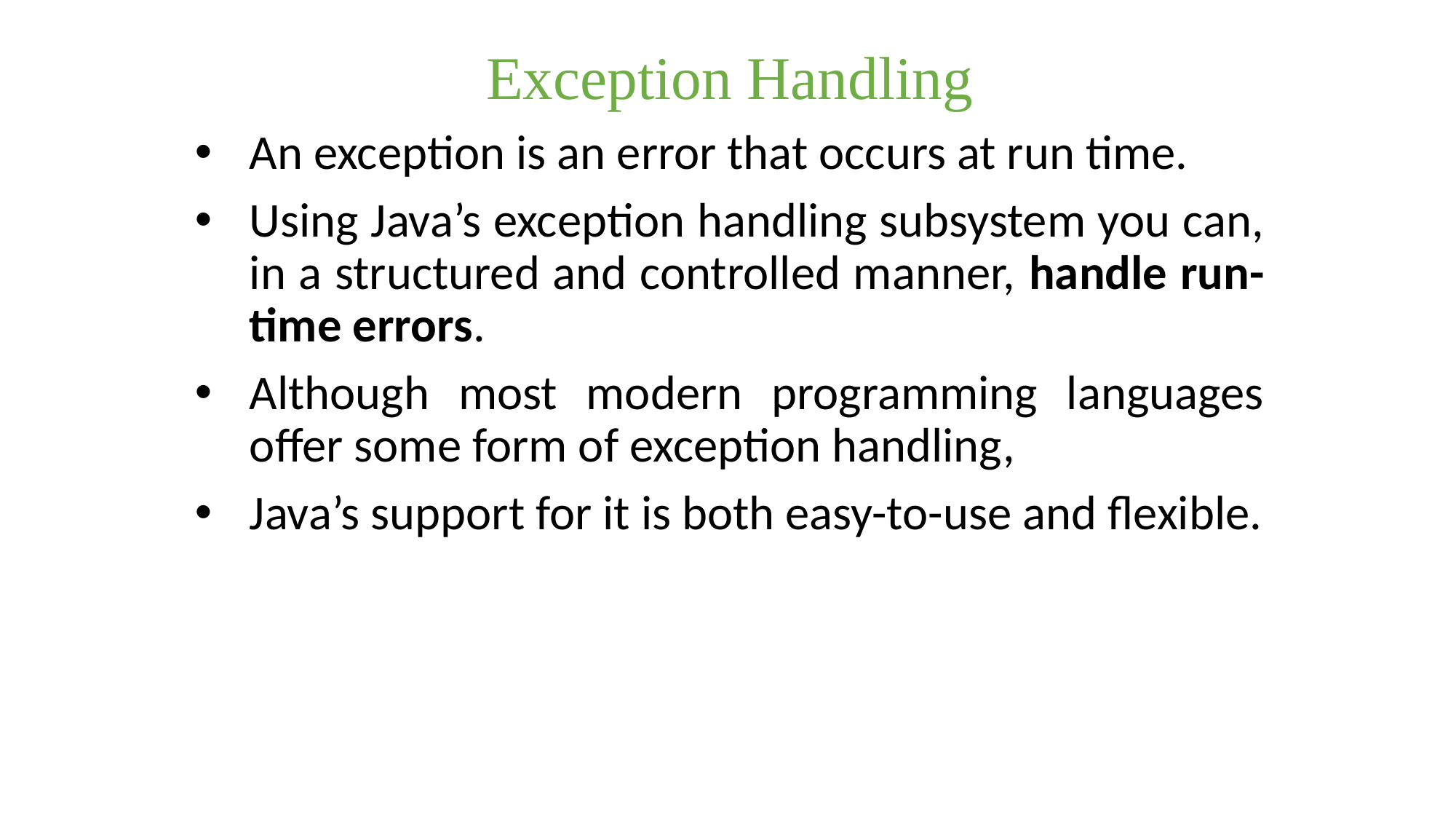

Exception Handling
An exception is an error that occurs at run time.
Using Java’s exception handling subsystem you can, in a structured and controlled manner, handle run-time errors.
Although most modern programming languages offer some form of exception handling,
Java’s support for it is both easy-to-use and flexible.